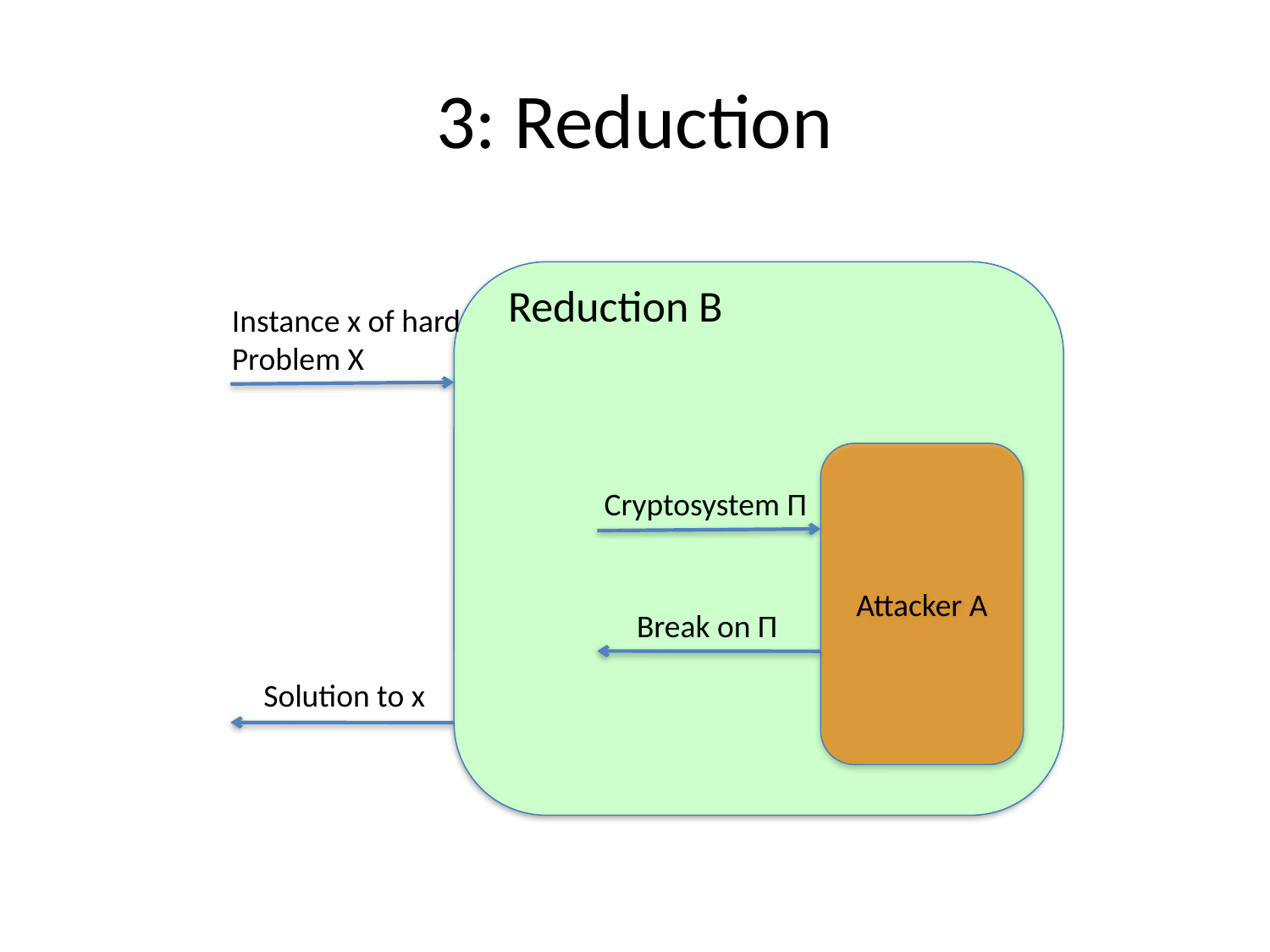

# 3: Reduction

Reduction B
Instance x of hard
Problem X
Attacker A
Cryptosystem Π
Break on Π
Solution to x